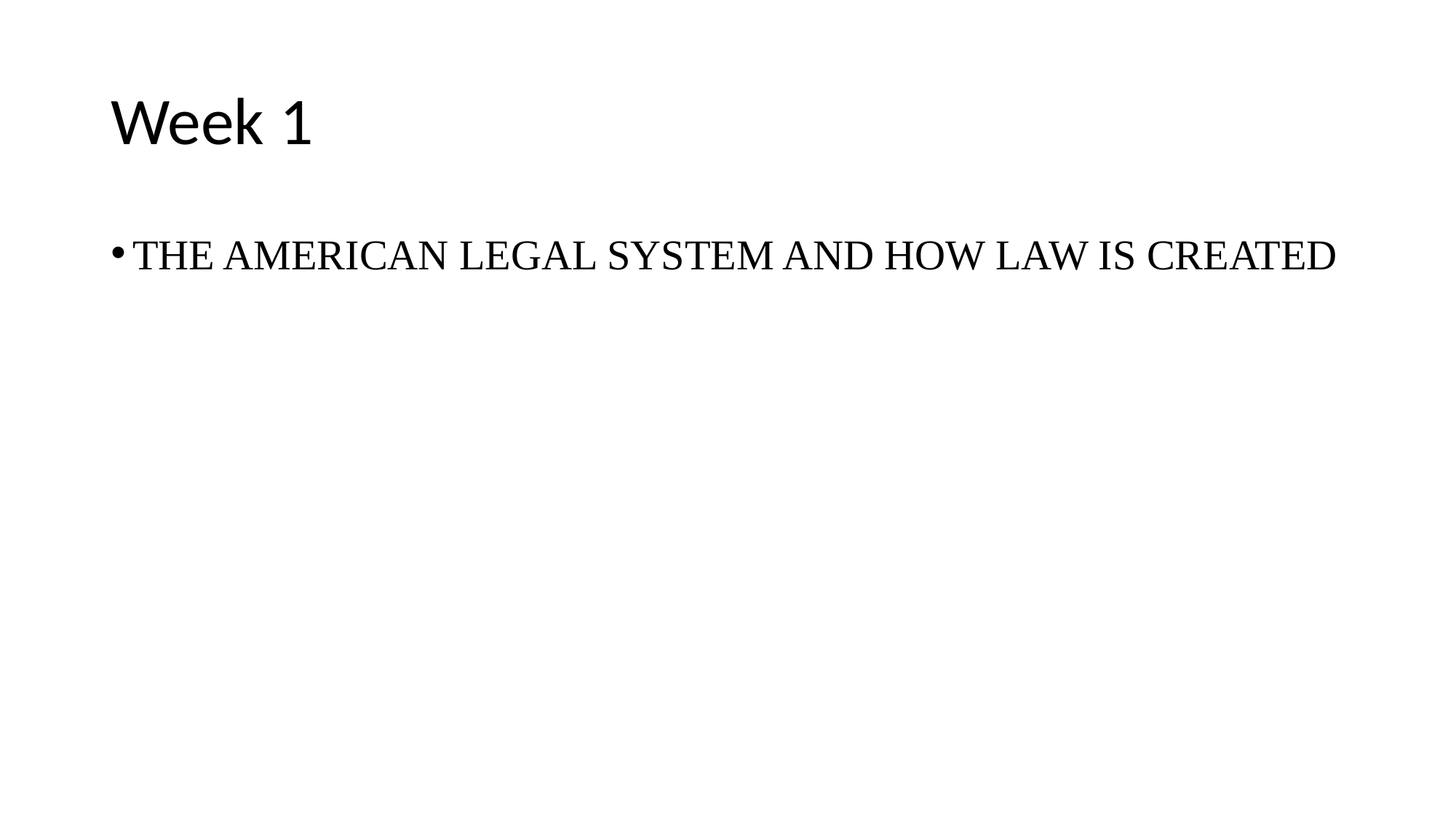

# Week 1
THE AMERICAN LEGAL SYSTEM AND HOW LAW IS CREATED